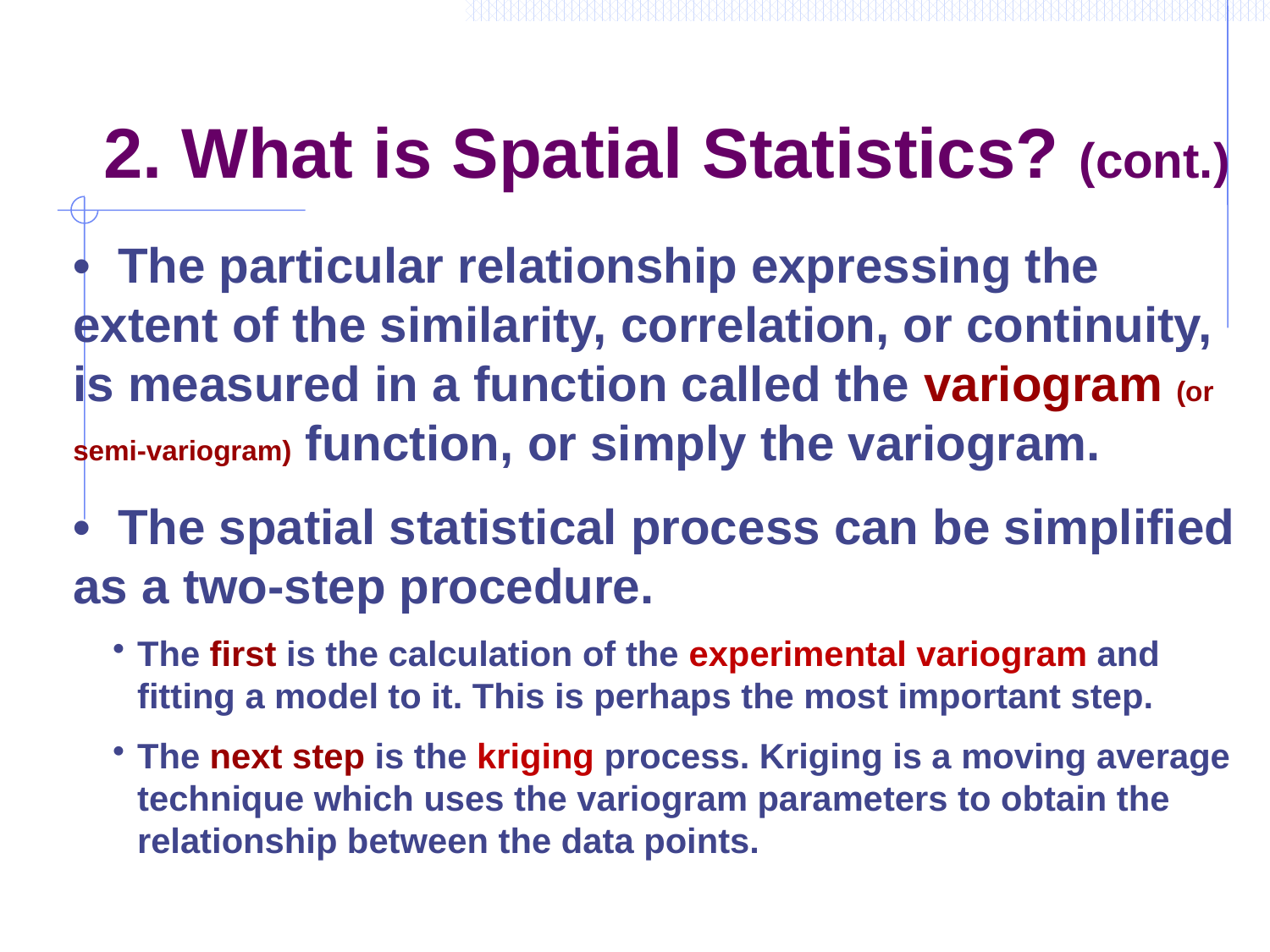

# 2. What is Spatial Statistics? (cont.)
•  The particular relationship expressing the extent of the similarity, correlation, or continuity, is measured in a function called the variogram (or semi-variogram) function, or simply the variogram.
•  The spatial statistical process can be simplified as a two-step procedure.
The first is the calculation of the experimental variogram and fitting a model to it. This is perhaps the most important step.
The next step is the kriging process. Kriging is a moving average technique which uses the variogram parameters to obtain the relationship between the data points.
9/2/2022